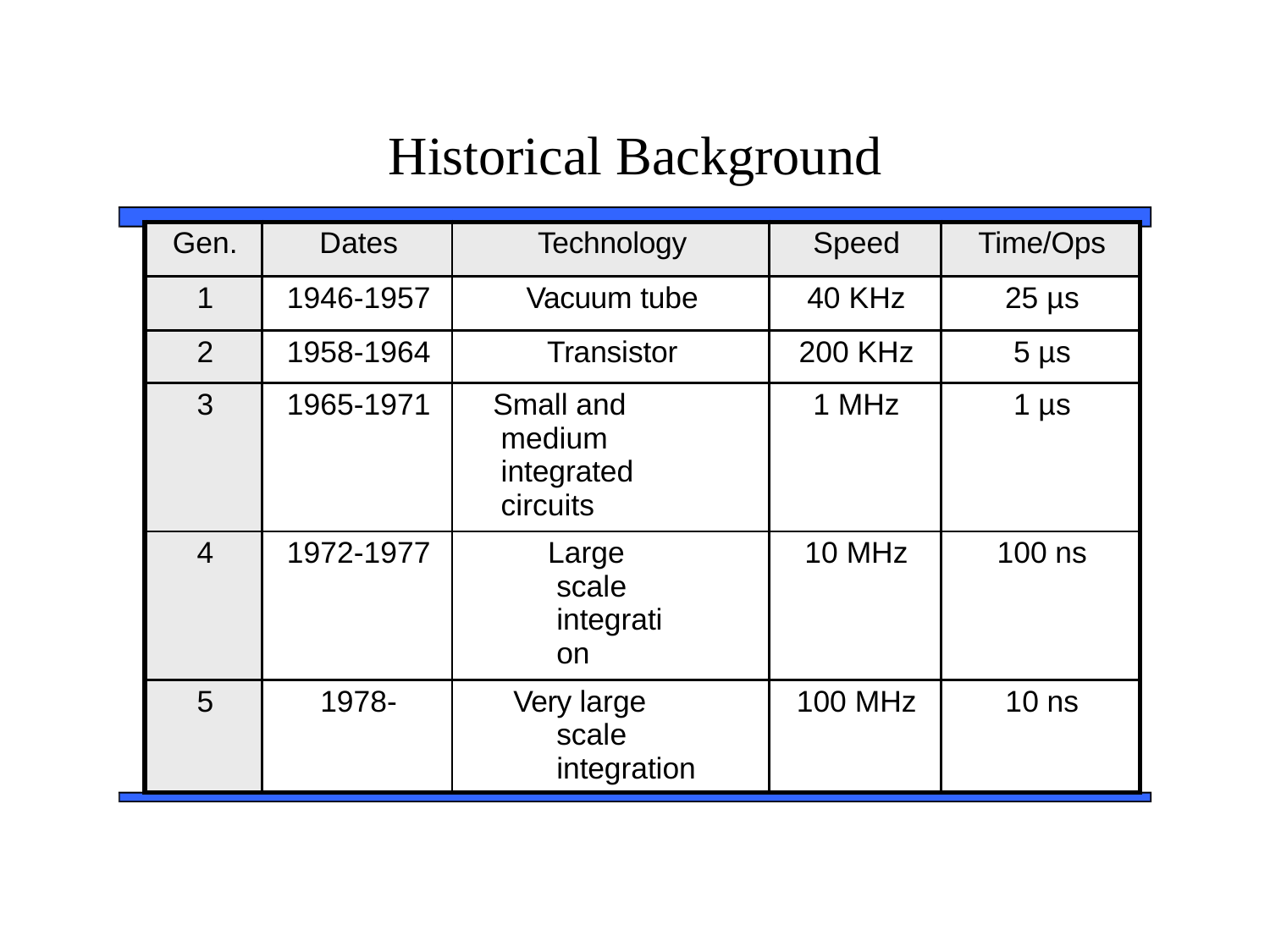

# Historical Background
| Gen. | Dates | Technology | Speed | Time/Ops |
| --- | --- | --- | --- | --- |
| 1 | 1946-1957 | Vacuum tube | 40 KHz | 25 µs |
| 2 | 1958-1964 | Transistor | 200 KHz | 5 µs |
| 3 | 1965-1971 | Small and medium integrated circuits | 1 MHz | 1 µs |
| 4 | 1972-1977 | Large scale integration | 10 MHz | 100 ns |
| 5 | 1978- | Very large scale integration | 100 MHz | 10 ns |